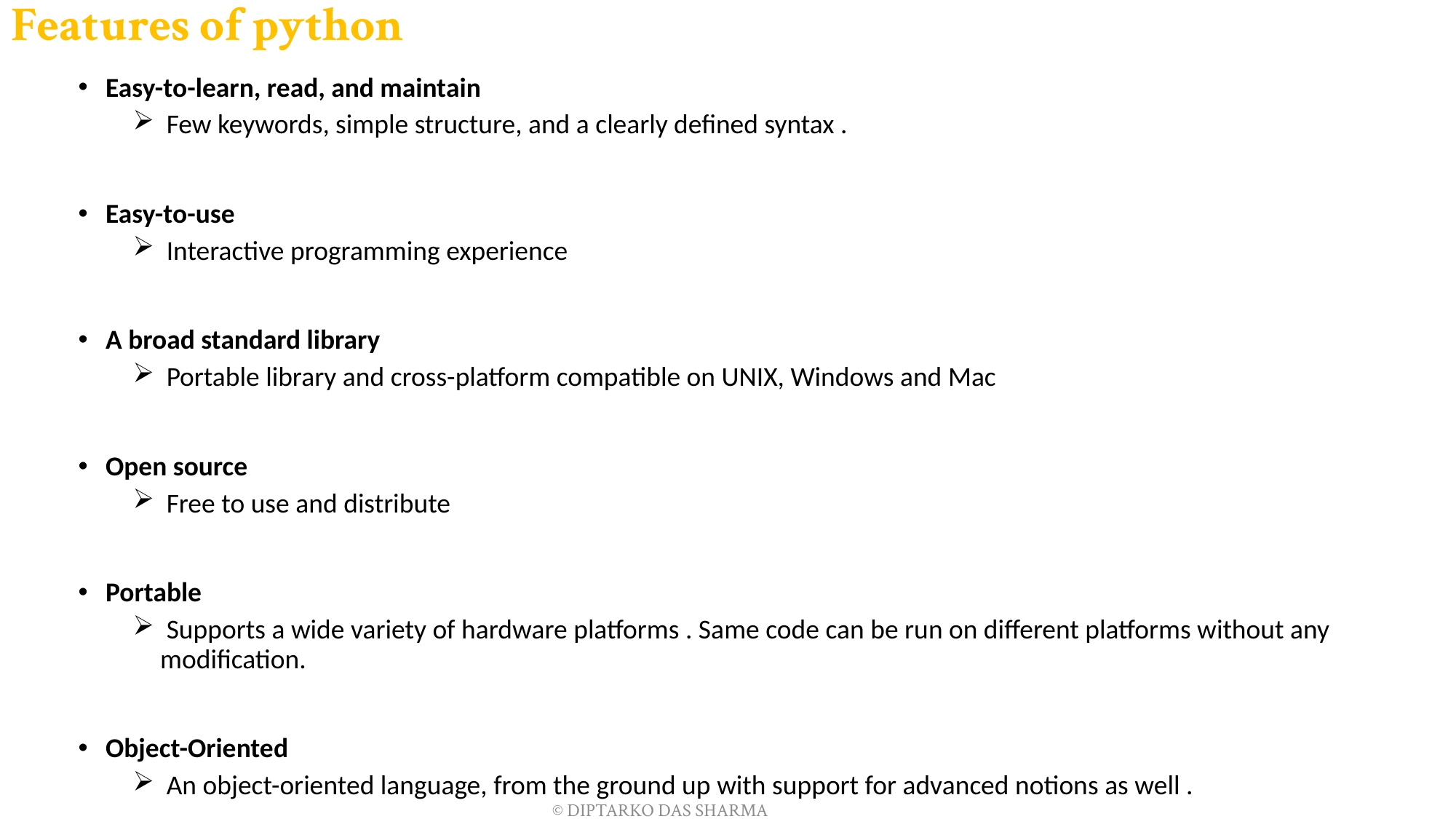

# Features of python
Easy-to-learn, read, and maintain
 Few keywords, simple structure, and a clearly defined syntax .

Easy-to-use
 Interactive programming experience

A broad standard library
 Portable library and cross-platform compatible on UNIX, Windows and Mac

Open source
 Free to use and distribute

Portable
 Supports a wide variety of hardware platforms . Same code can be run on different platforms without any modification.

Object-Oriented
 An object-oriented language, from the ground up with support for advanced notions as well .

© DIPTARKO DAS SHARMA